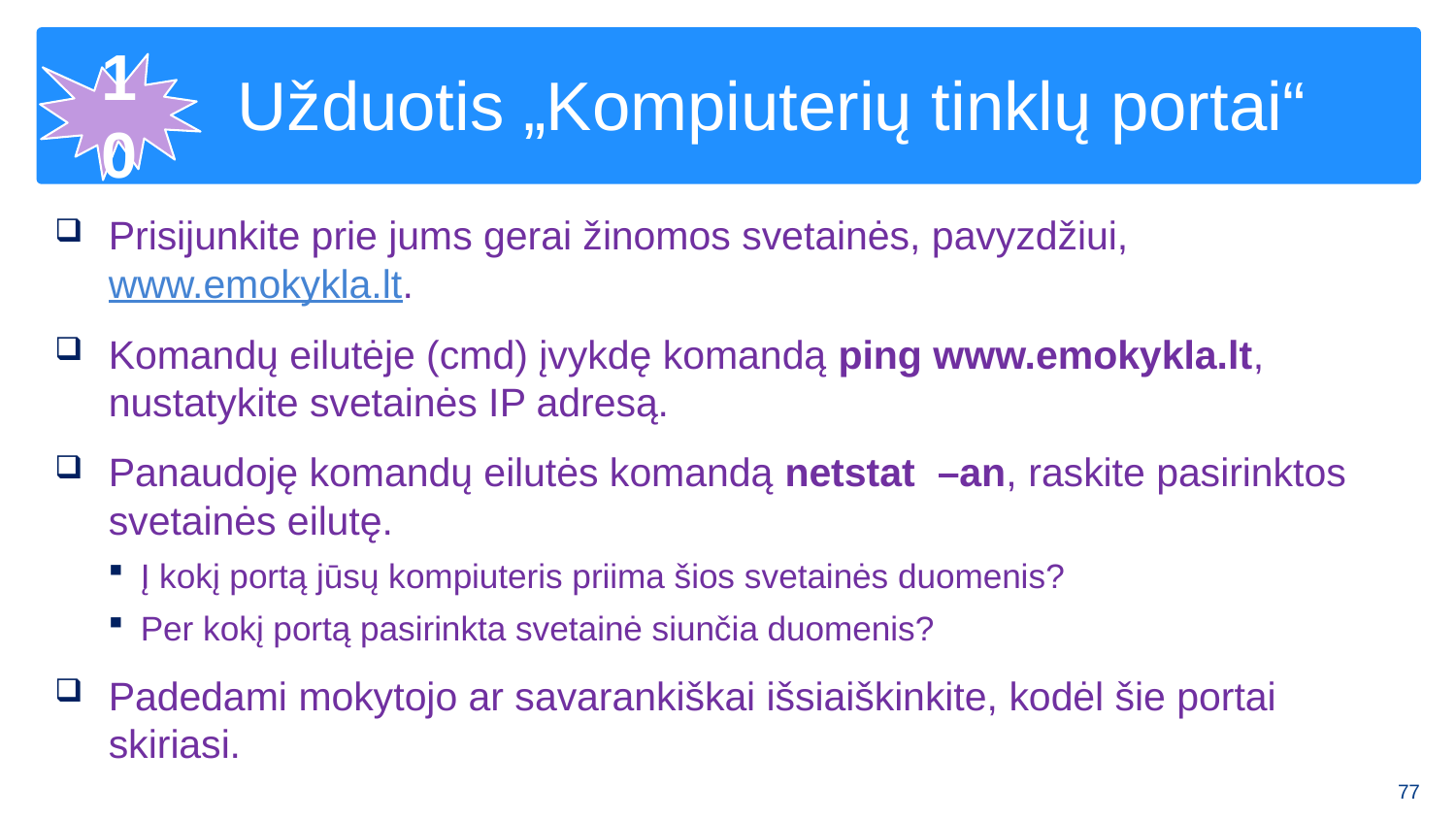

# Užduotis „Kompiuterių tinklų portai“
10
Prisijunkite prie jums gerai žinomos svetainės, pavyzdžiui, www.emokykla.lt.
Komandų eilutėje (cmd) įvykdę komandą ping www.emokykla.lt, nustatykite svetainės IP adresą.
Panaudoję komandų eilutės komandą netstat  –an, raskite pasirinktos svetainės eilutę.
Į kokį portą jūsų kompiuteris priima šios svetainės duomenis?
Per kokį portą pasirinkta svetainė siunčia duomenis?
Padedami mokytojo ar savarankiškai išsiaiškinkite, kodėl šie portai skiriasi.

77